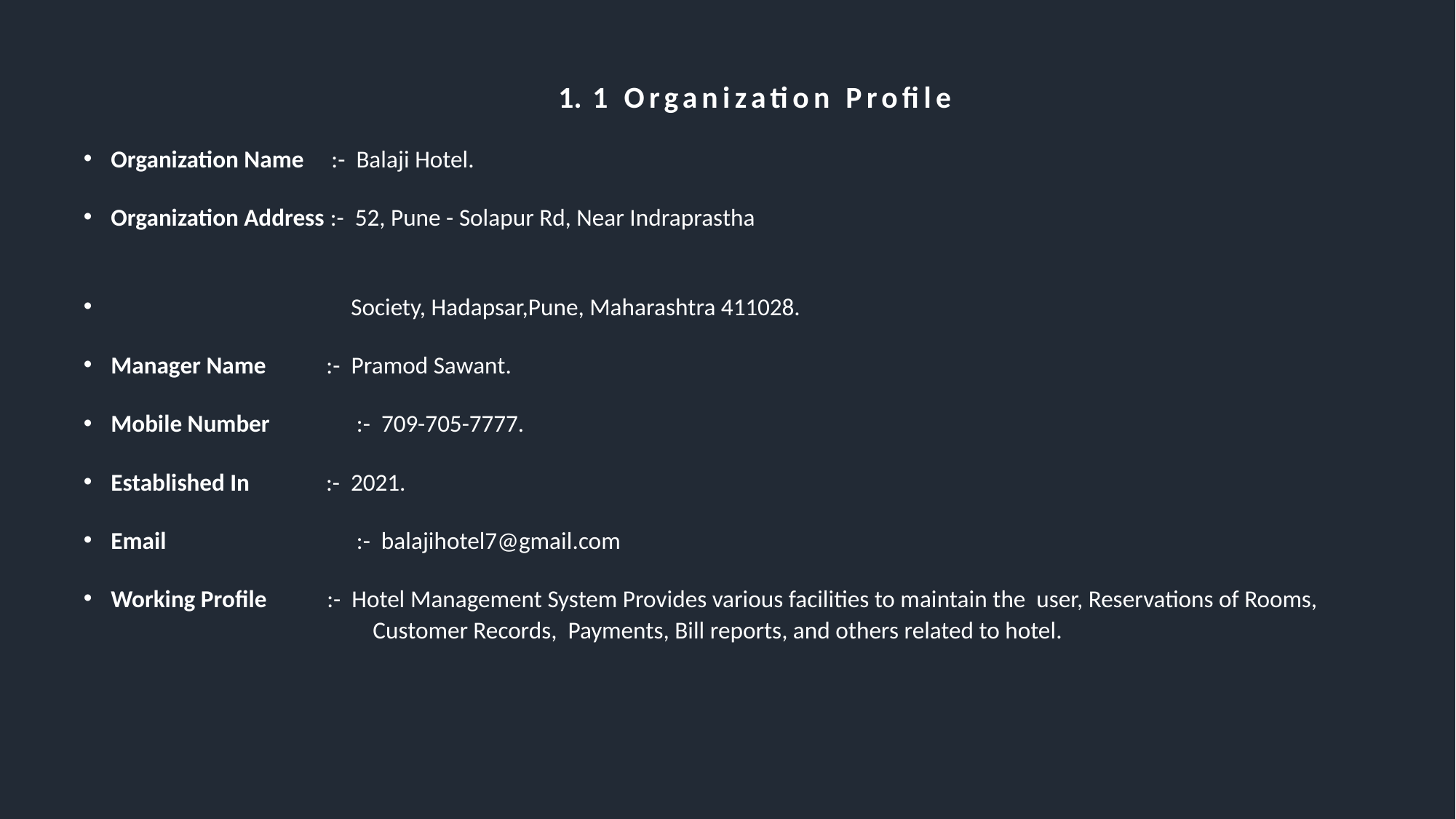

1 Organization Profile
Organization Name     :-  Balaji Hotel.
Organization Address :-  52, Pune - Solapur Rd, Near Indraprastha
                                            Society, Hadapsar,Pune, Maharashtra 411028.
Manager Name           :-  Pramod Sawant.
Mobile Number 	     :-  709-705-7777.
Established In              :-  2021.
Email 	                         :-  balajihotel7@gmail.com
Working Profile           :-  Hotel Management System Provides various facilities to maintain the  user, Reservations of Rooms, 		        Customer Records,  Payments, Bill reports, and others related to hotel.